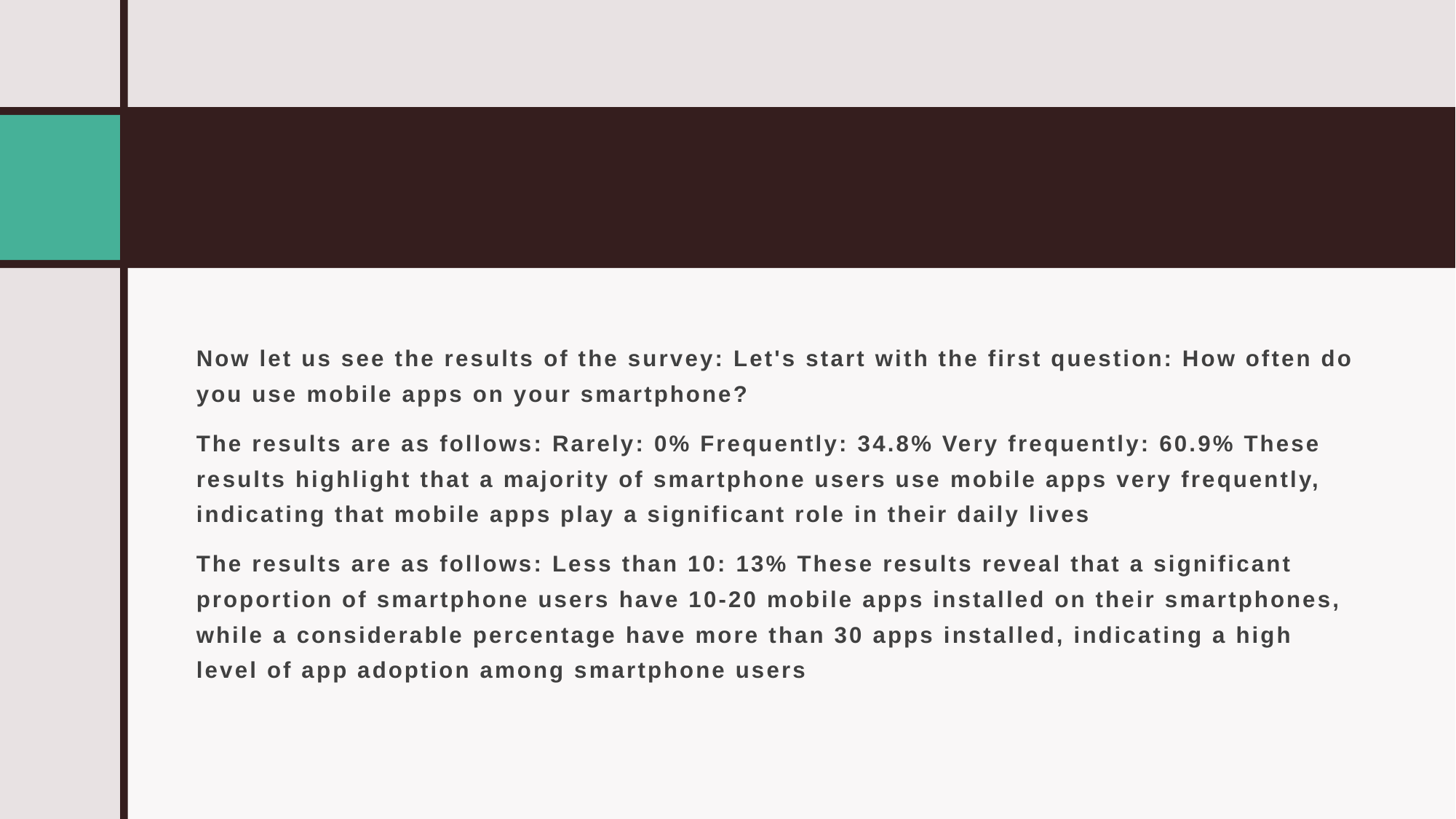

#

Now let us see the results of the survey: Let's start with the first question: How often do you use mobile apps on your smartphone?
The results are as follows: Rarely: 0% Frequently: 34.8% Very frequently: 60.9% These results highlight that a majority of smartphone users use mobile apps very frequently, indicating that mobile apps play a significant role in their daily lives
The results are as follows: Less than 10: 13% These results reveal that a significant proportion of smartphone users have 10-20 mobile apps installed on their smartphones, while a considerable percentage have more than 30 apps installed, indicating a high level of app adoption among smartphone users